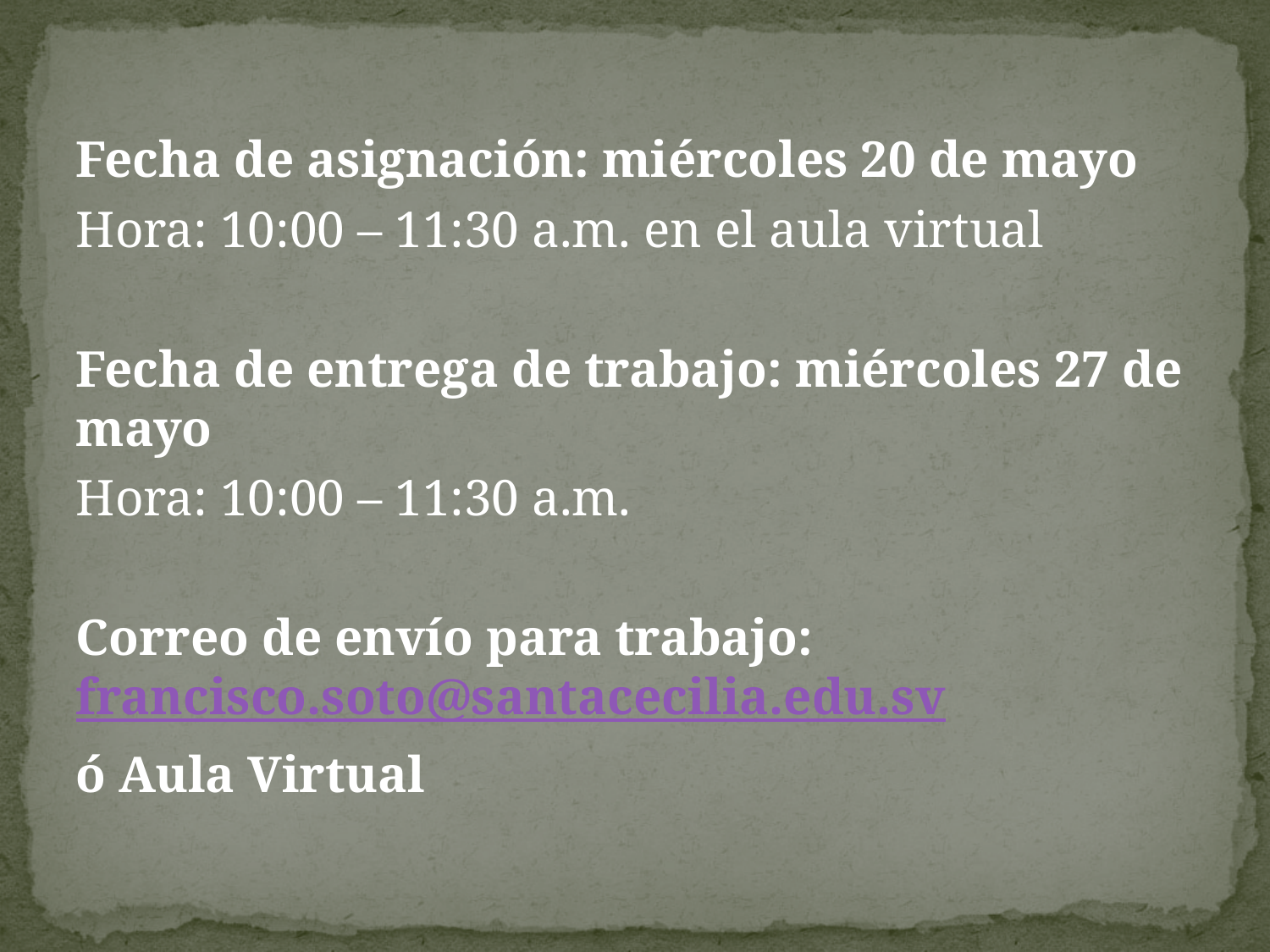

Fecha de asignación: miércoles 20 de mayo
Hora: 10:00 – 11:30 a.m. en el aula virtual

Fecha de entrega de trabajo: miércoles 27 de mayo
Hora: 10:00 – 11:30 a.m.

Correo de envío para trabajo: francisco.soto@santacecilia.edu.sv
ó Aula Virtual